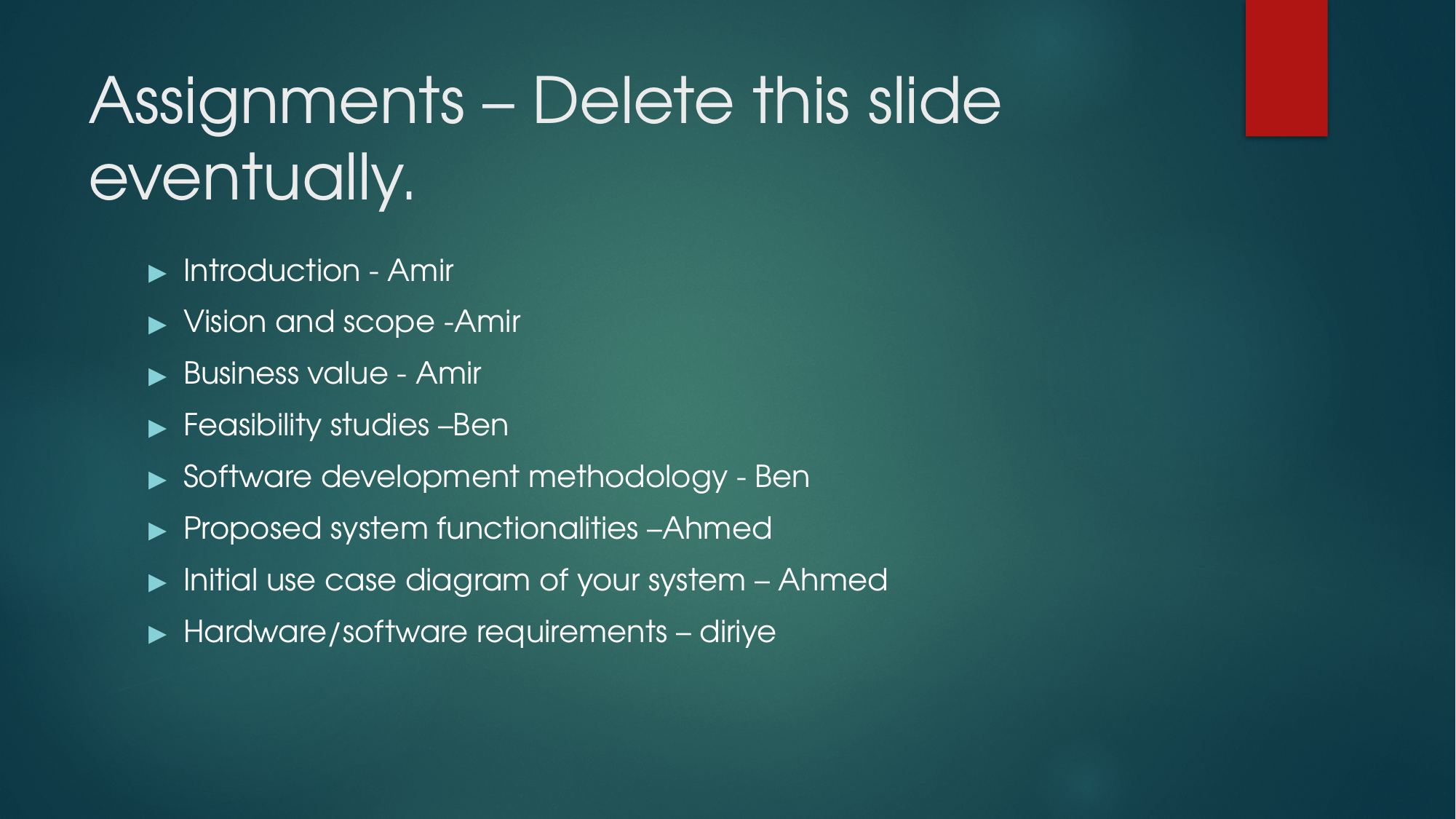

# Assignments – Delete this slide eventually.
Introduction - Amir
Vision and scope -Amir
Business value - Amir
Feasibility studies –Ben
Software development methodology - Ben
Proposed system functionalities –Ahmed
Initial use case diagram of your system – Ahmed
Hardware/software requirements – diriye